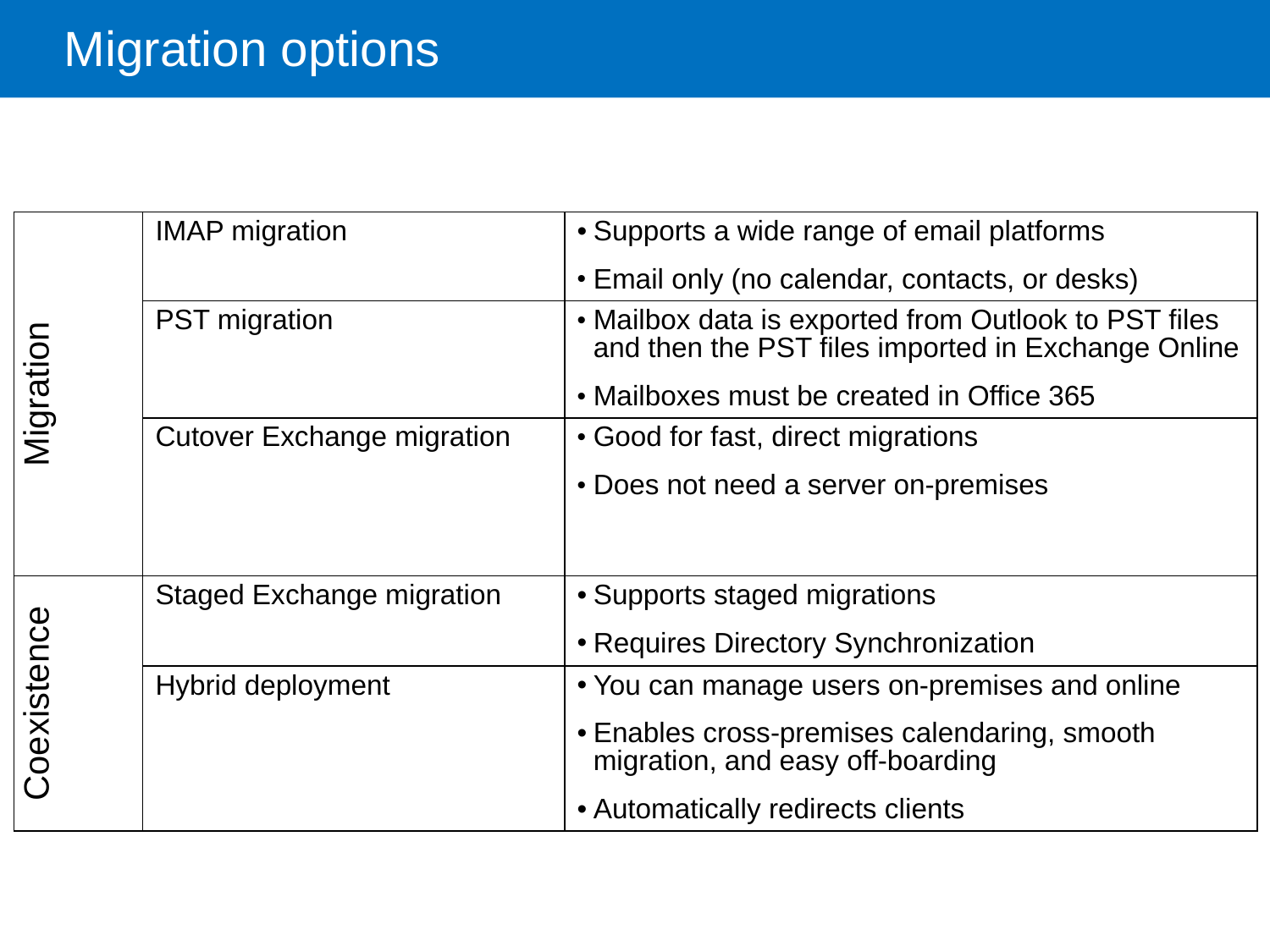

# Migration options
| Migration | IMAP migration | Supports a wide range of email platforms Email only (no calendar, contacts, or desks) |
| --- | --- | --- |
|  | PST migration | Mailbox data is exported from Outlook to PST files and then the PST files imported in Exchange Online Mailboxes must be created in Office 365 |
|  | Cutover Exchange migration | Good for fast, direct migrations Does not need a server on-premises |
| Coexistence | Staged Exchange migration | Supports staged migrations Requires Directory Synchronization |
|  | Hybrid deployment | You can manage users on-premises and online Enables cross-premises calendaring, smooth migration, and easy off-boarding Automatically redirects clients |